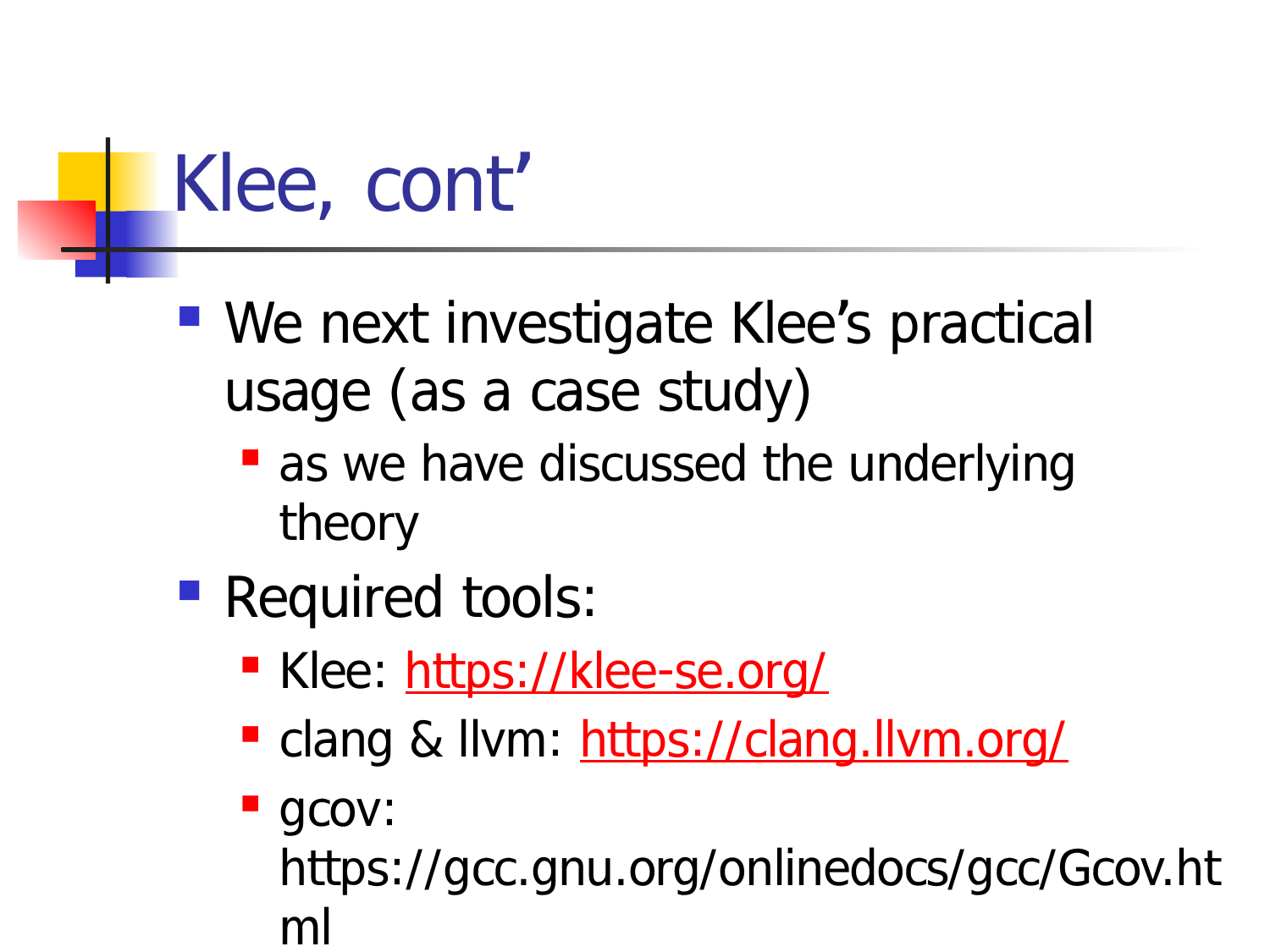

# Klee, cont’
We next investigate Klee’s practical usage (as a case study)
as we have discussed the underlying theory
Required tools:
Klee: https://klee-se.org/
clang & llvm: https://clang.llvm.org/
gcov: https://gcc.gnu.org/onlinedocs/gcc/Gcov.html